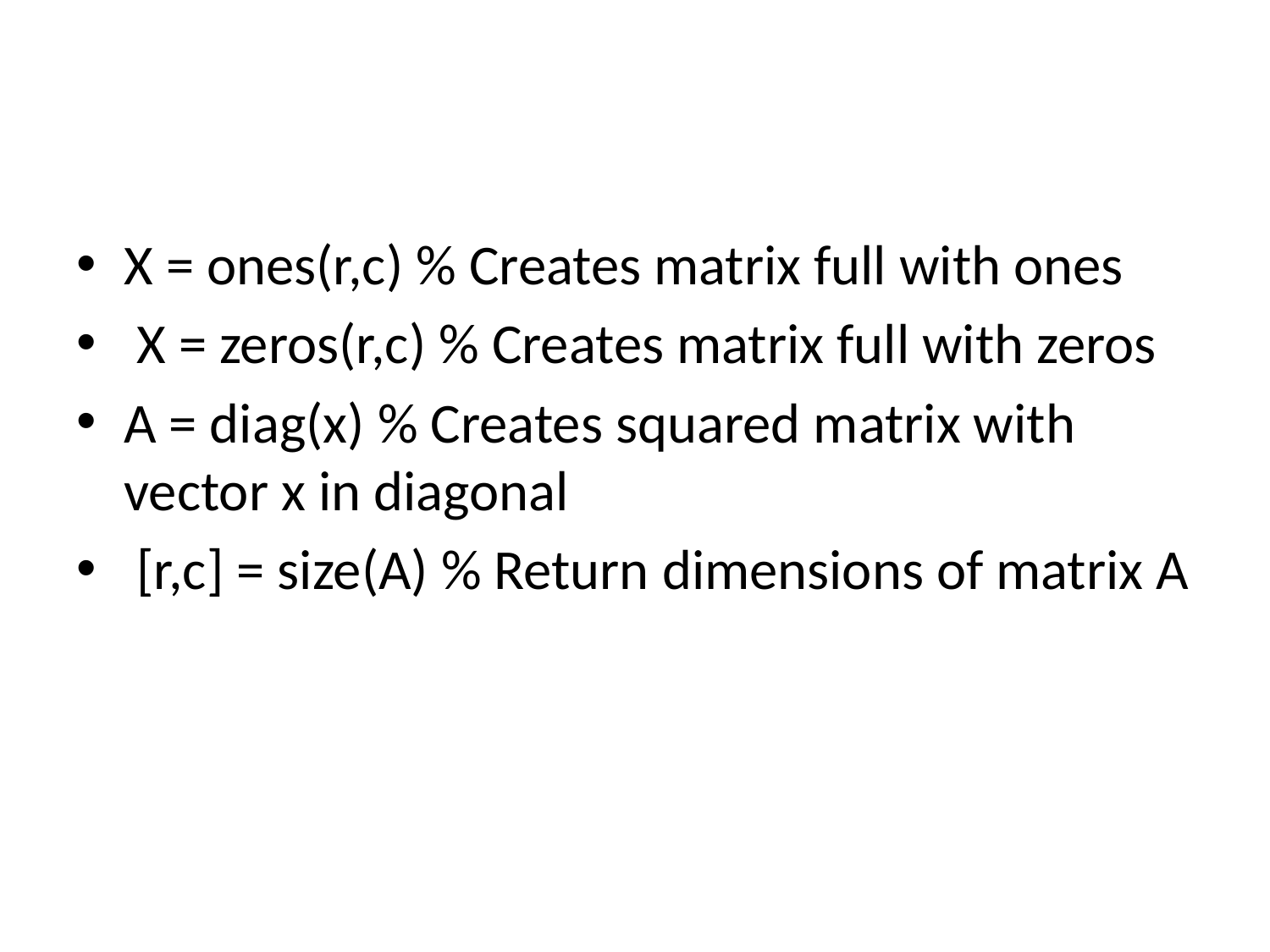

X = ones(r,c) % Creates matrix full with ones
 X = zeros(r,c) % Creates matrix full with zeros
A = diag(x) % Creates squared matrix with vector x in diagonal
 [r,c] = size(A) % Return dimensions of matrix A